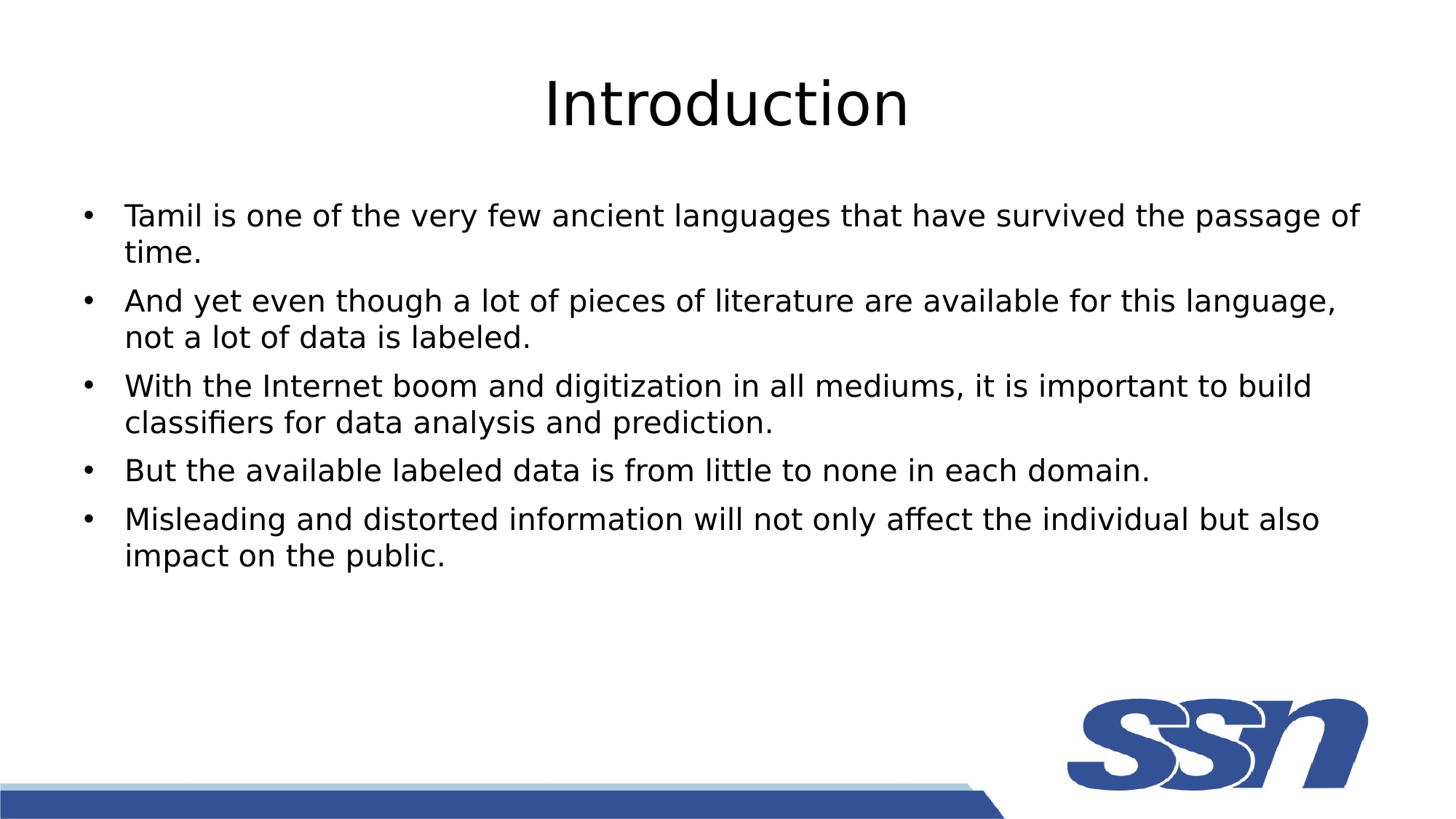

# Introduction
Tamil is one of the very few ancient languages that have survived the passage of time.
And yet even though a lot of pieces of literature are available for this language, not a lot of data is labeled.
With the Internet boom and digitization in all mediums, it is important to build classifiers for data analysis and prediction.
But the available labeled data is from little to none in each domain.
Misleading and distorted information will not only affect the individual but also impact on the public.